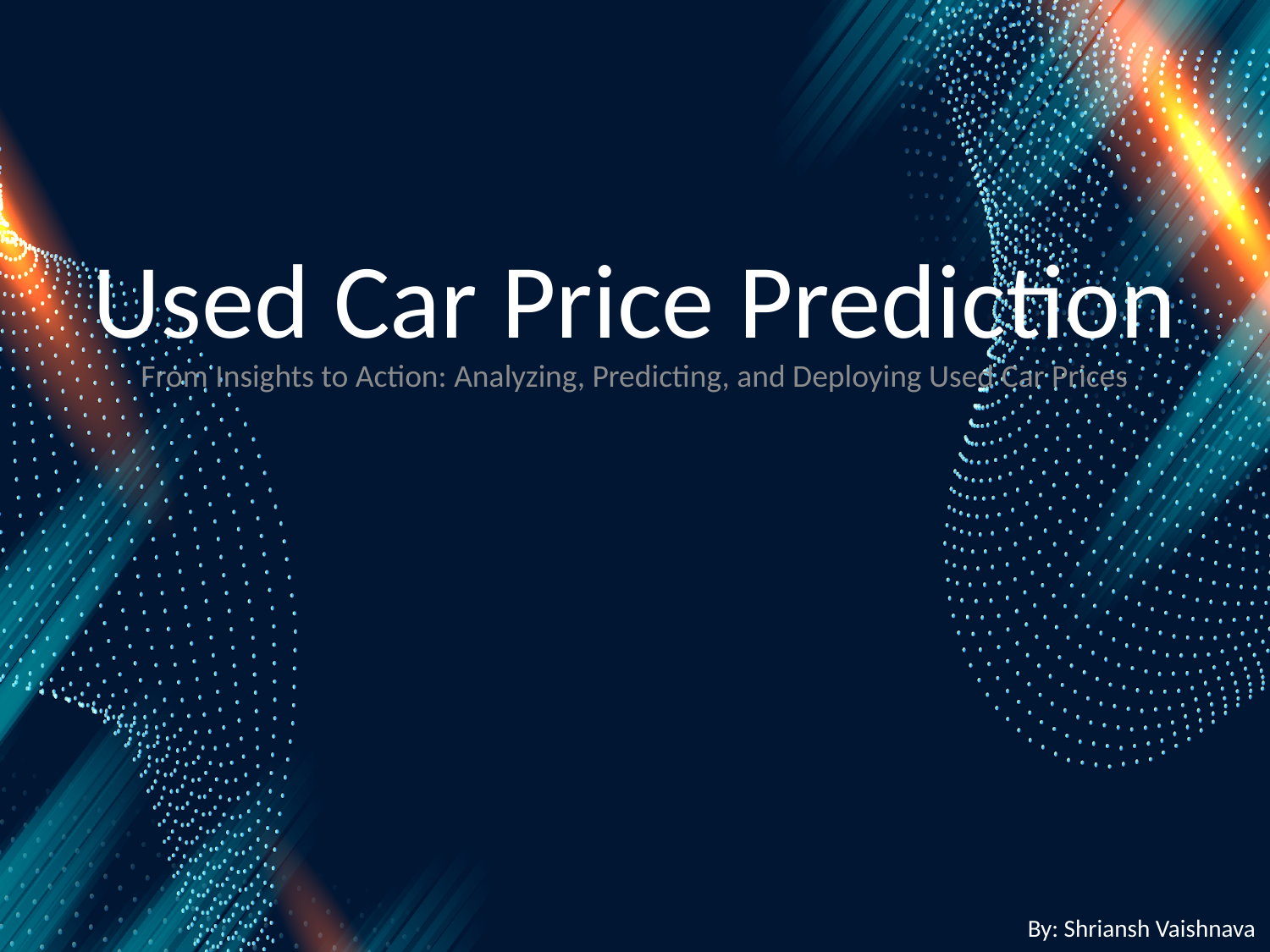

# Used Car Price Prediction
From Insights to Action: Analyzing, Predicting, and Deploying Used Car Prices
By: Shriansh Vaishnava